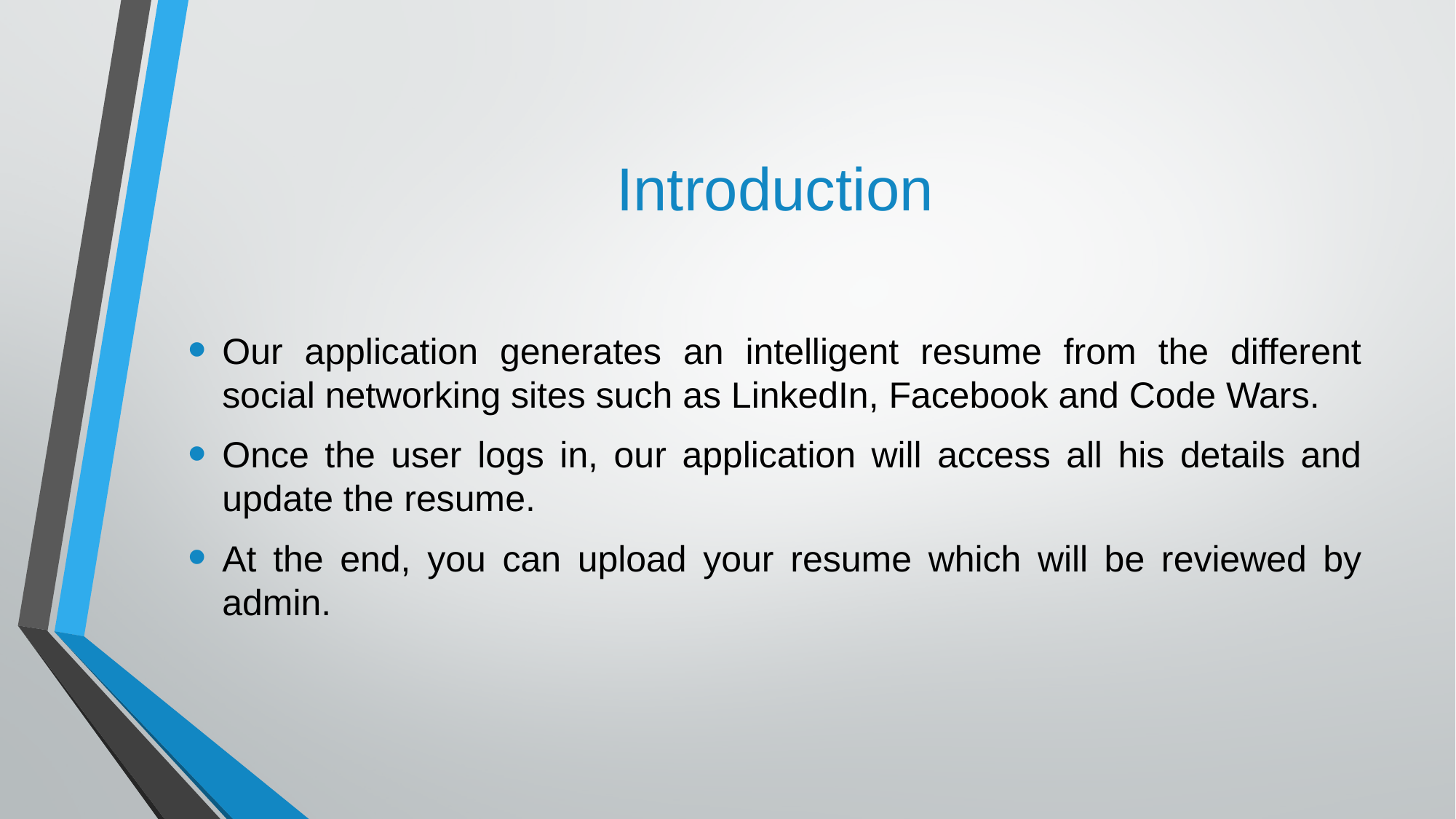

# Introduction
Our application generates an intelligent resume from the different social networking sites such as LinkedIn, Facebook and Code Wars.
Once the user logs in, our application will access all his details and update the resume.
At the end, you can upload your resume which will be reviewed by admin.